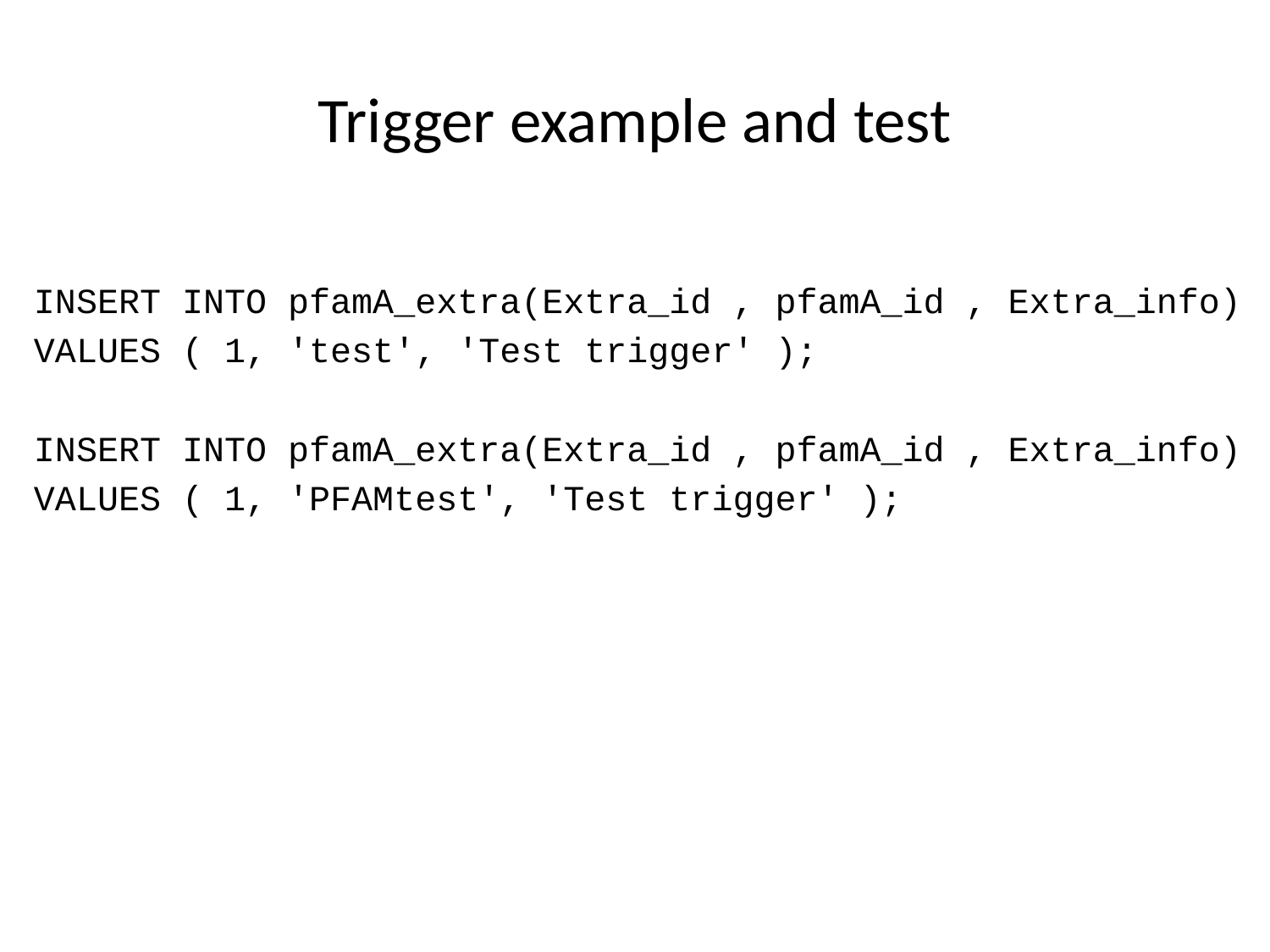

# Trigger example and test

INSERT INTO pfamA_extra(Extra_id , pfamA_id , Extra_info)
VALUES ( 1, 'test', 'Test trigger' );

INSERT INTO pfamA_extra(Extra_id , pfamA_id , Extra_info)
VALUES ( 1, 'PFAMtest', 'Test trigger' );